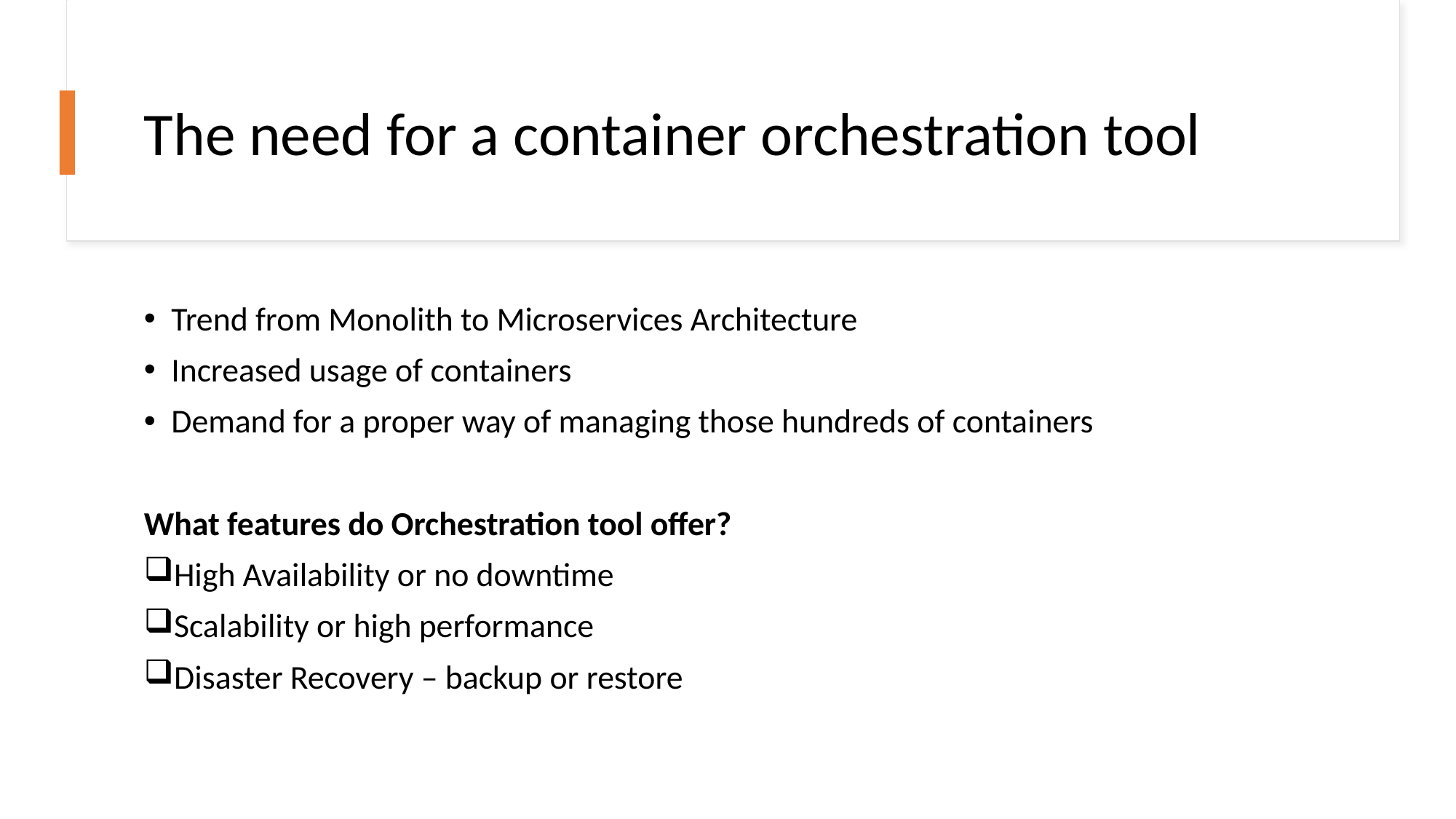

# The need for a container orchestration tool

Trend from Monolith to Microservices Architecture
Increased usage of containers
Demand for a proper way of managing those hundreds of containers

What features do Orchestration tool offer?
High Availability or no downtime
Scalability or high performance
Disaster Recovery – backup or restore